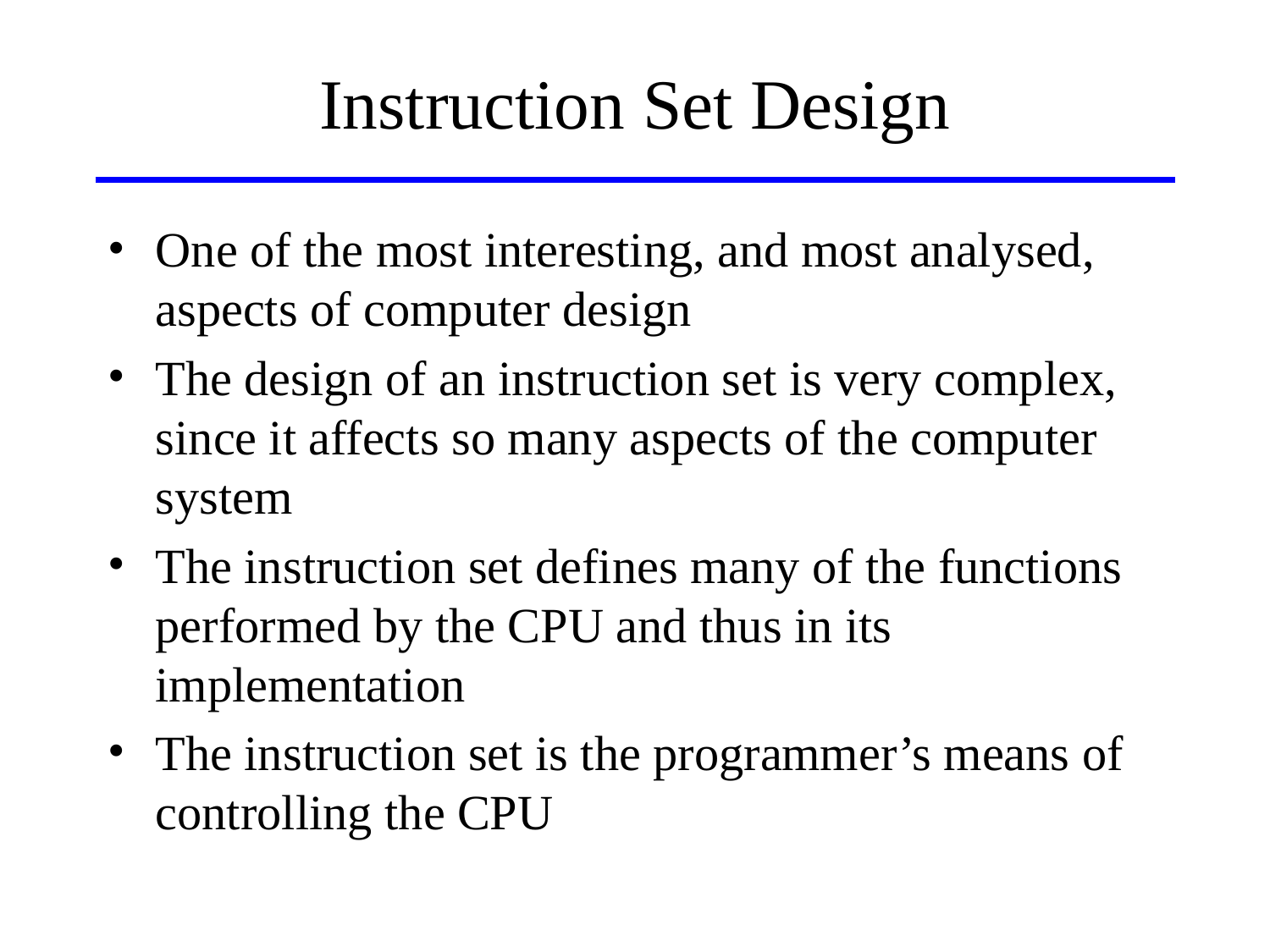

# Instruction Set Design
One of the most interesting, and most analysed, aspects of computer design
The design of an instruction set is very complex, since it affects so many aspects of the computer system
The instruction set defines many of the functions performed by the CPU and thus in its implementation
The instruction set is the programmer’s means of controlling the CPU